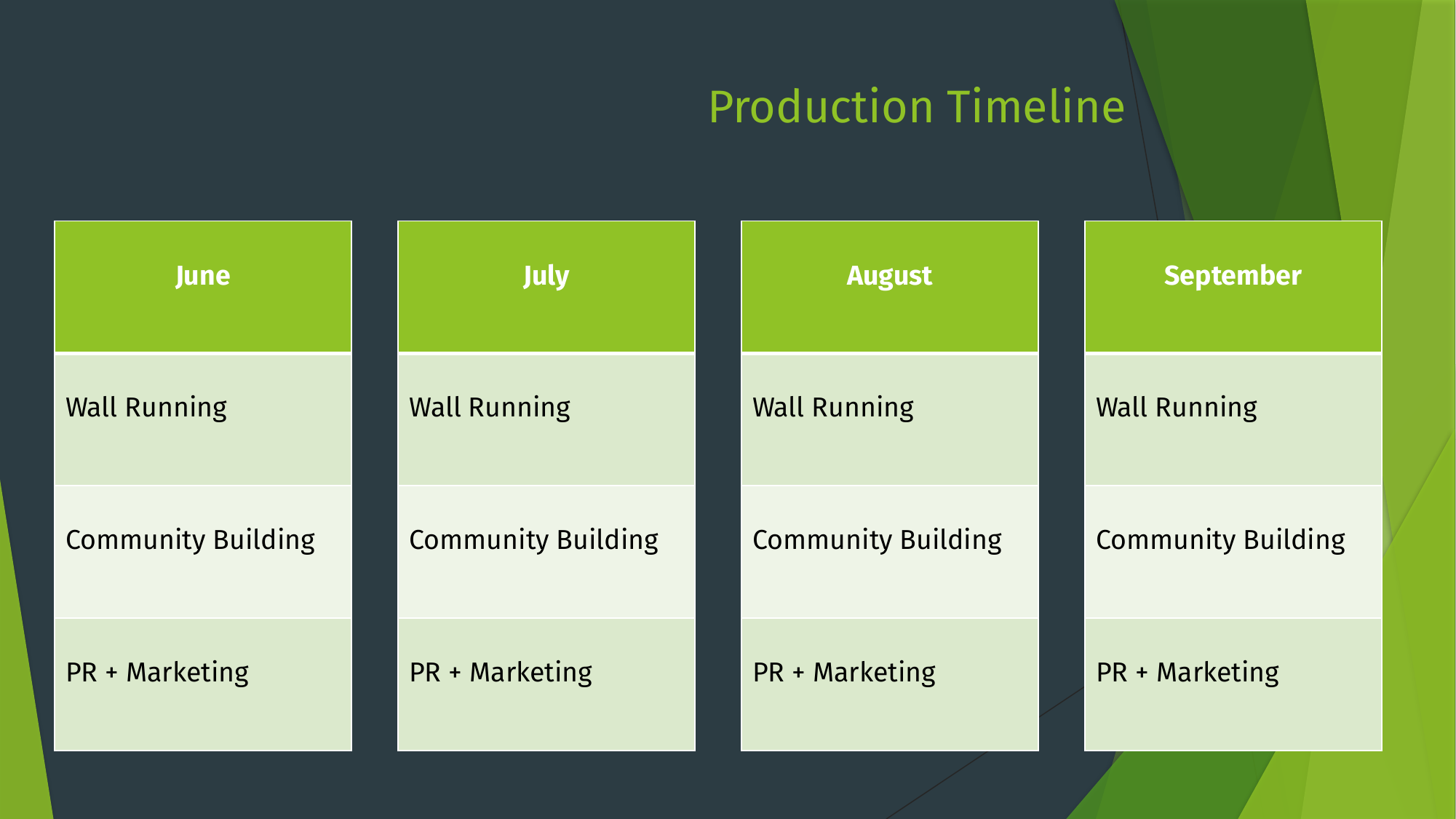

# Production Timeline
| June |
| --- |
| Wall Running |
| Community Building |
| PR + Marketing |
| July |
| --- |
| Wall Running |
| Community Building |
| PR + Marketing |
| August |
| --- |
| Wall Running |
| Community Building |
| PR + Marketing |
| September |
| --- |
| Wall Running |
| Community Building |
| PR + Marketing |